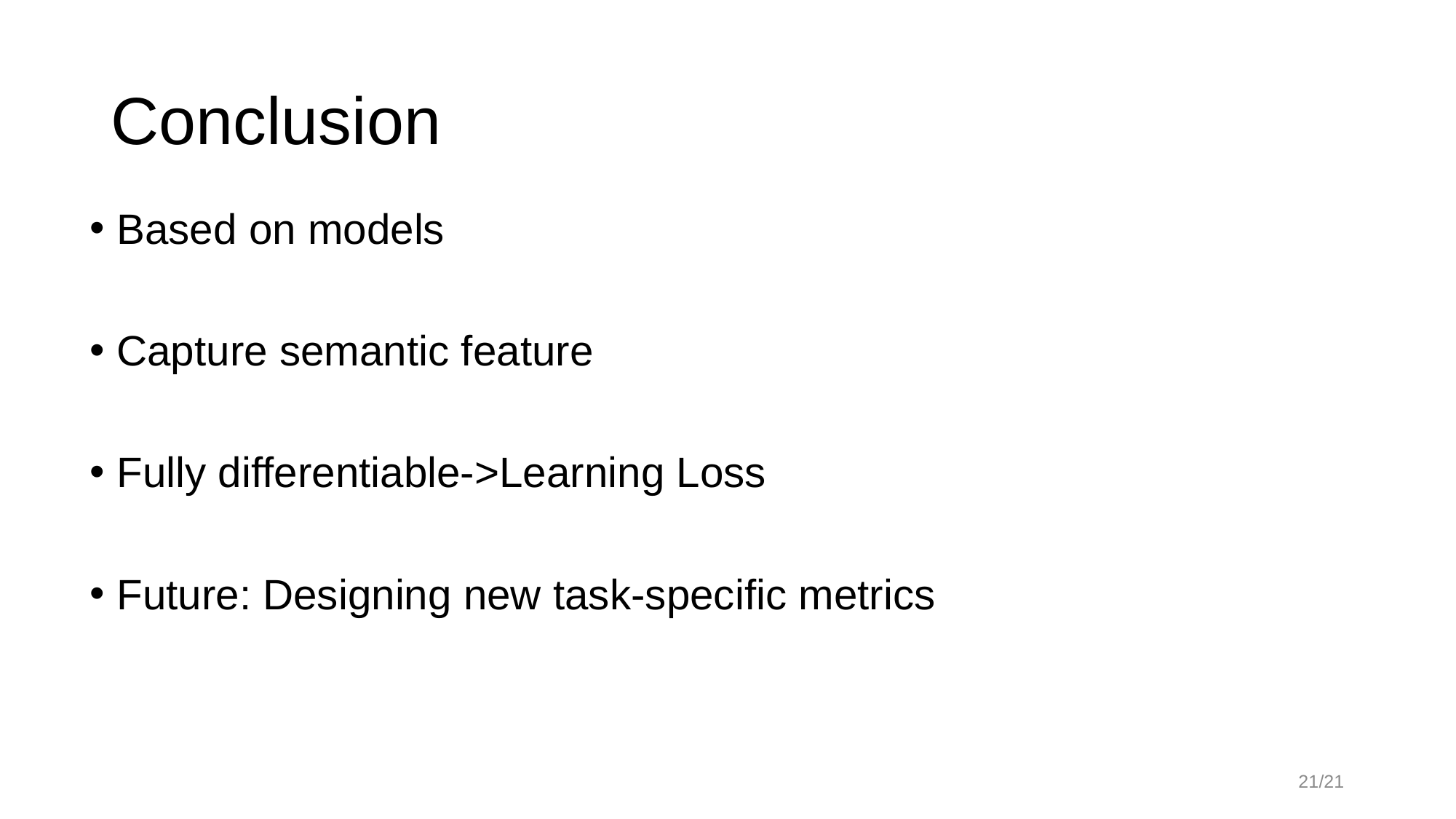

# Conclusion
Based on models

Capture semantic feature

Fully differentiable->Learning Loss

Future: Designing new task-specific metrics
21/21